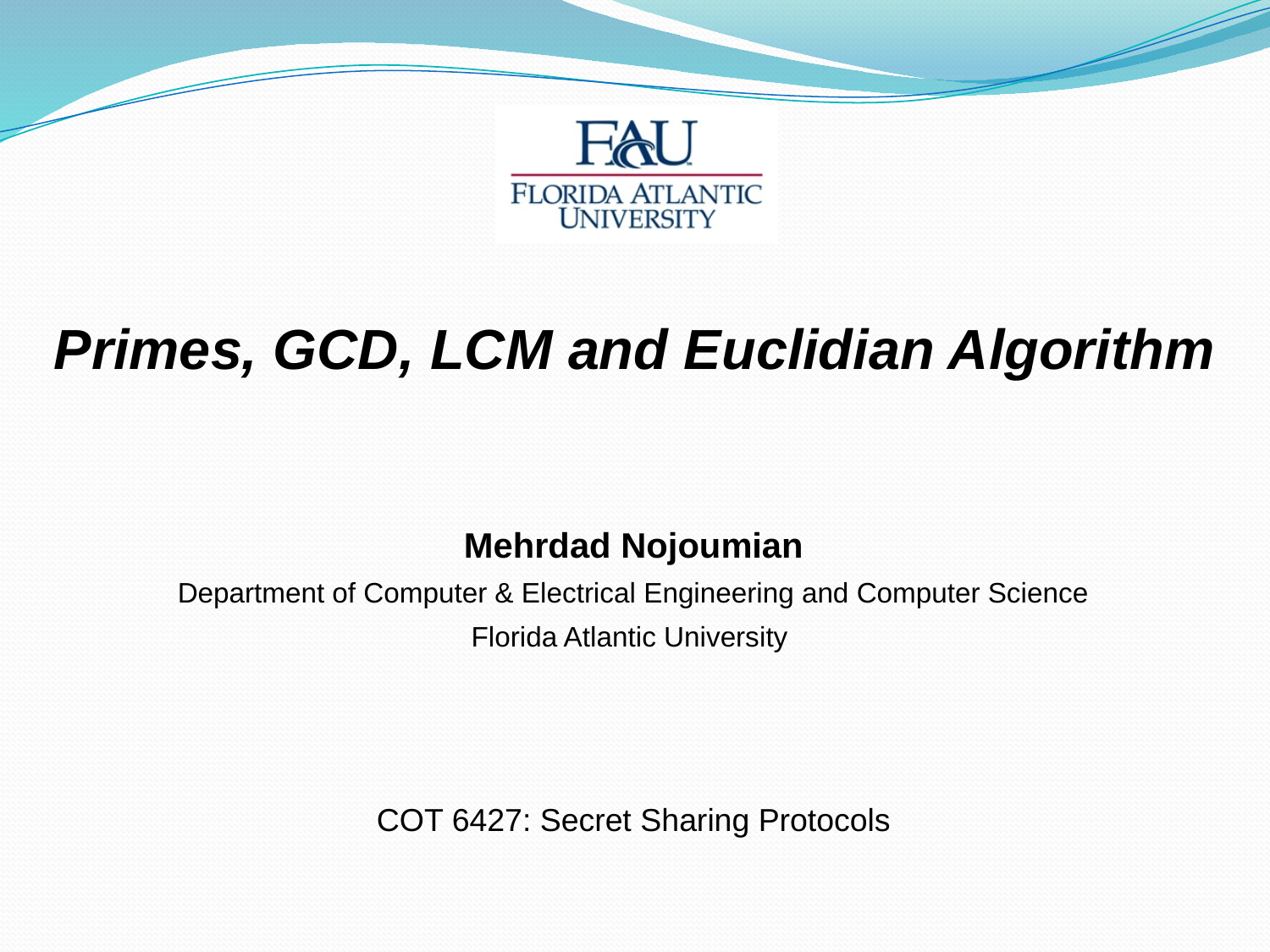

# Primes, GCD, LCM and Euclidian Algorithm